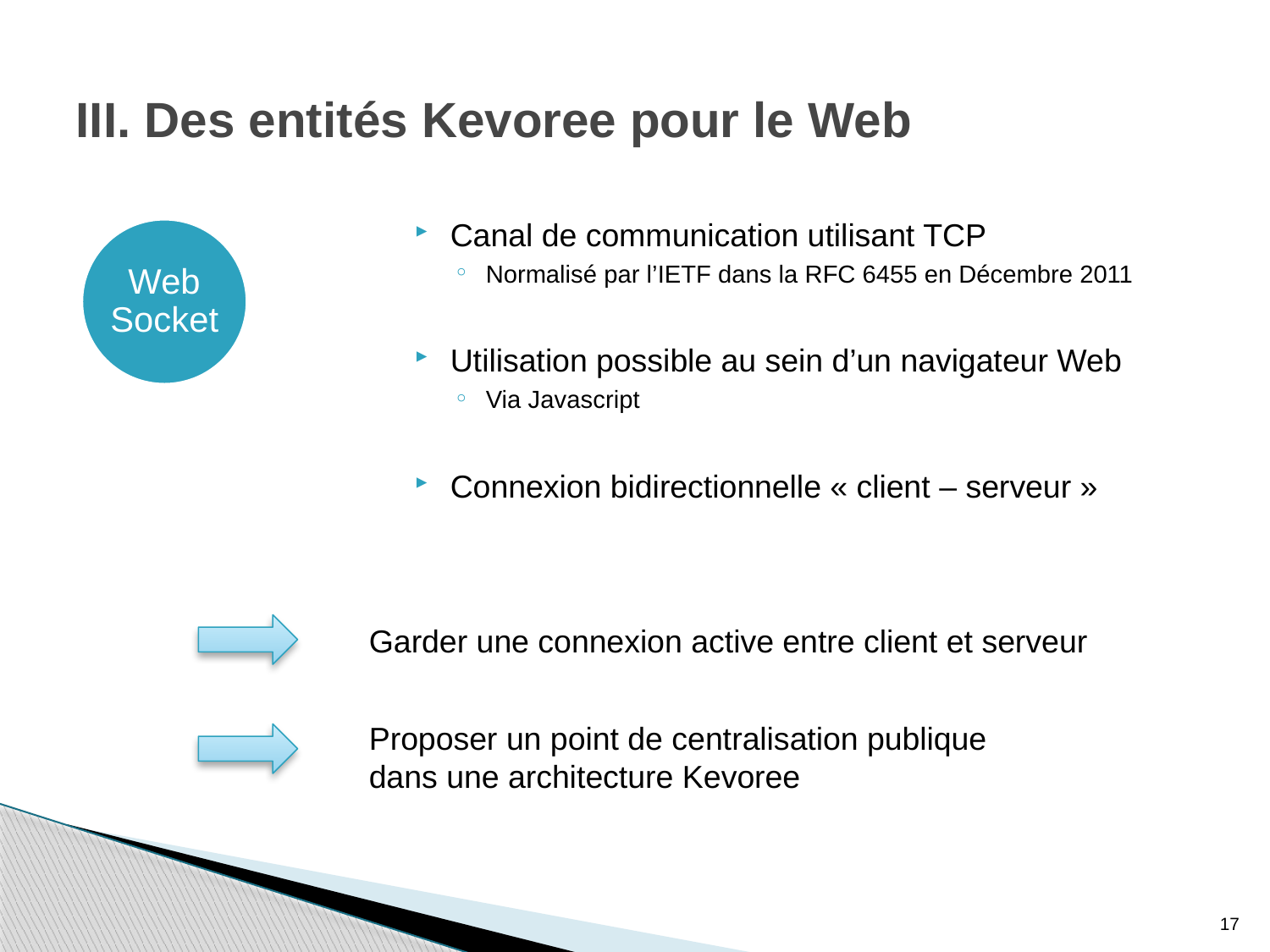

# III. Des entités Kevoree pour le Web
Canal de communication utilisant TCP
Normalisé par l’IETF dans la RFC 6455 en Décembre 2011

Utilisation possible au sein d’un navigateur Web
Via Javascript

Connexion bidirectionnelle « client – serveur »

Web Socket

Garder une connexion active entre client et serveur
Proposer un point de centralisation publique
dans une architecture Kevoree

17